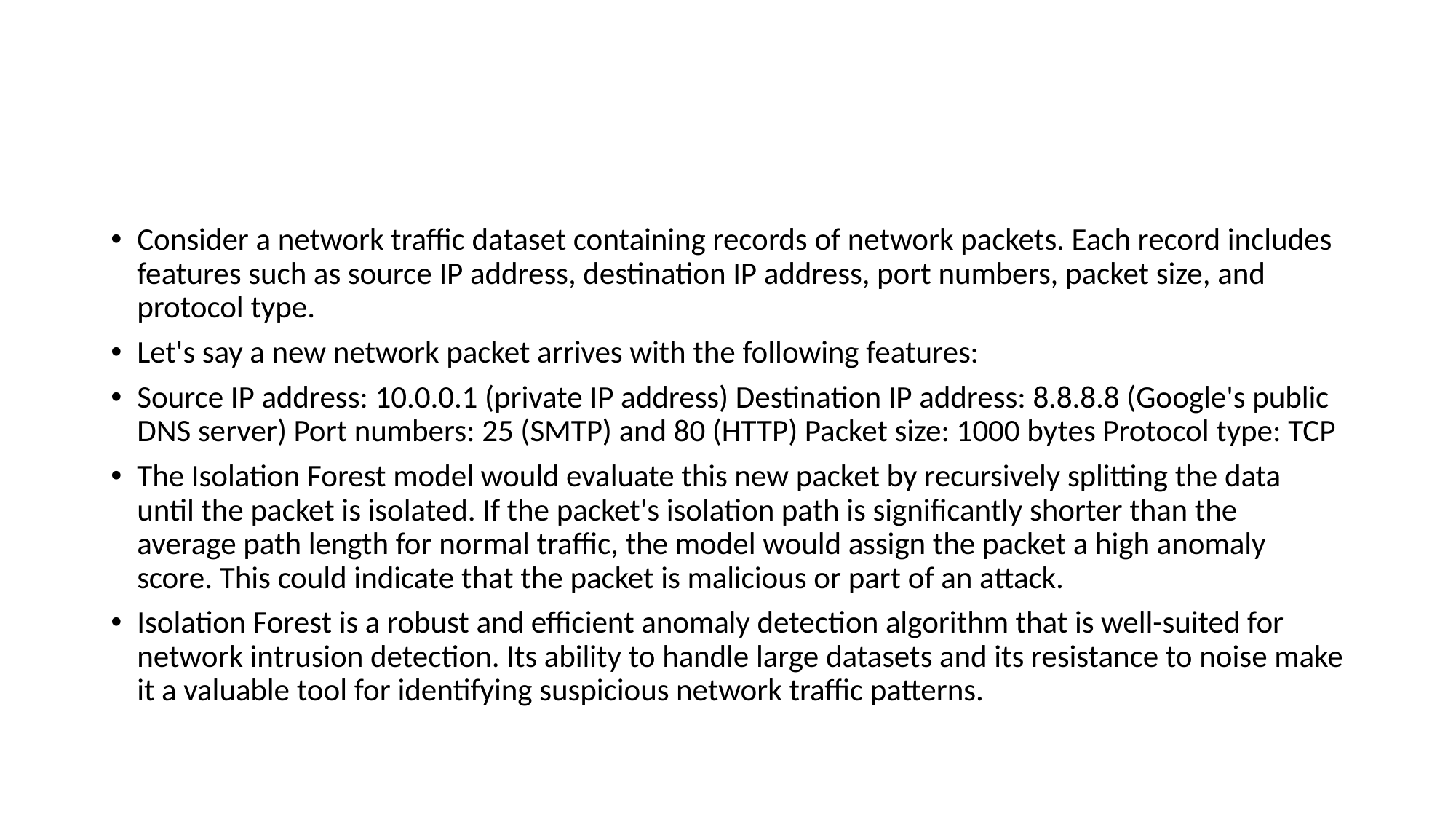

#
Consider a network traffic dataset containing records of network packets. Each record includes features such as source IP address, destination IP address, port numbers, packet size, and protocol type.
Let's say a new network packet arrives with the following features:
Source IP address: 10.0.0.1 (private IP address) Destination IP address: 8.8.8.8 (Google's public DNS server) Port numbers: 25 (SMTP) and 80 (HTTP) Packet size: 1000 bytes Protocol type: TCP
The Isolation Forest model would evaluate this new packet by recursively splitting the data until the packet is isolated. If the packet's isolation path is significantly shorter than the average path length for normal traffic, the model would assign the packet a high anomaly score. This could indicate that the packet is malicious or part of an attack.
Isolation Forest is a robust and efficient anomaly detection algorithm that is well-suited for network intrusion detection. Its ability to handle large datasets and its resistance to noise make it a valuable tool for identifying suspicious network traffic patterns.